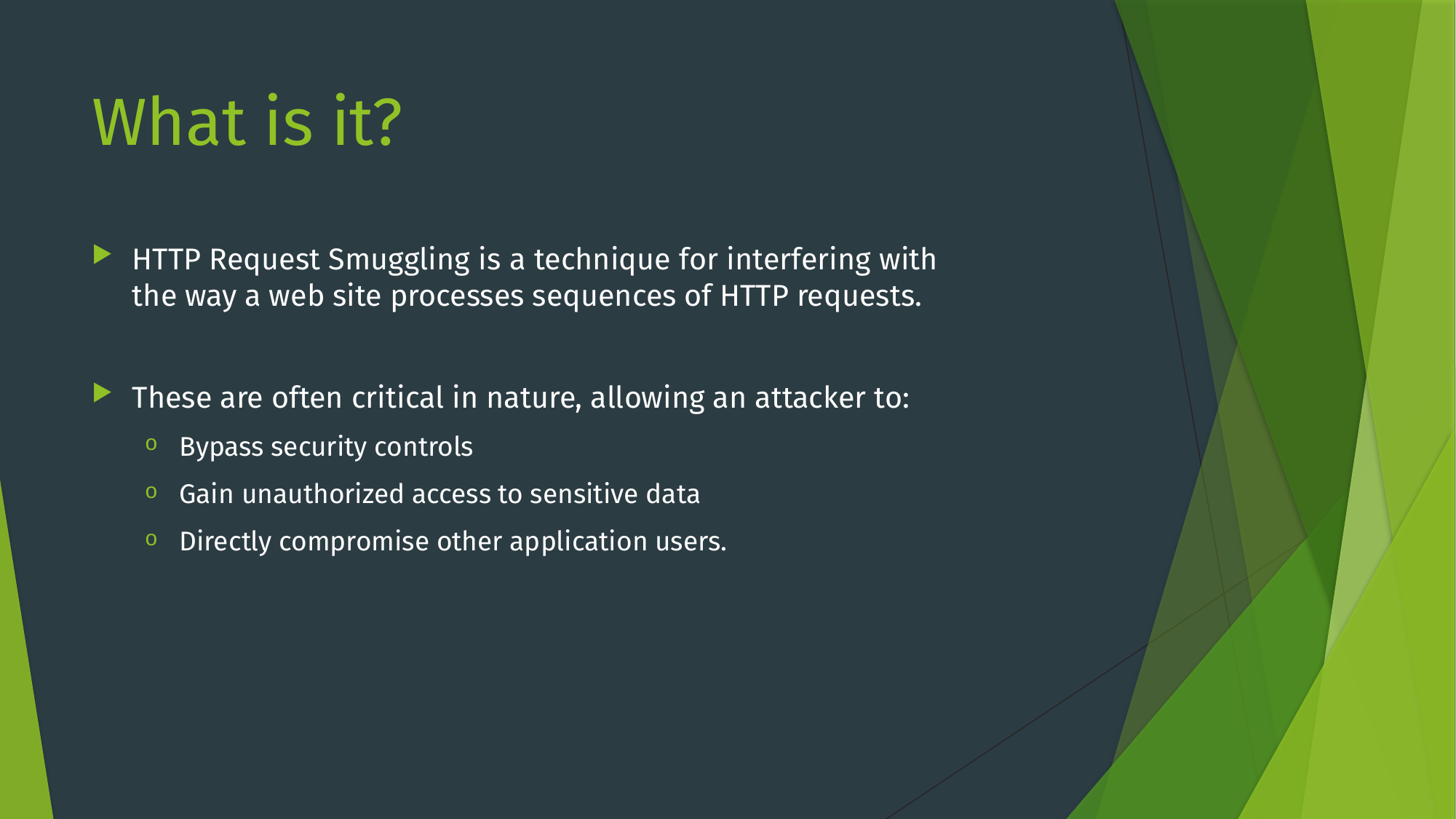

# What is it?
HTTP Request Smuggling is a technique for interfering with the way a web site processes sequences of HTTP requests.

These are often critical in nature, allowing an attacker to:
Bypass security controls
Gain unauthorized access to sensitive data
Directly compromise other application users.